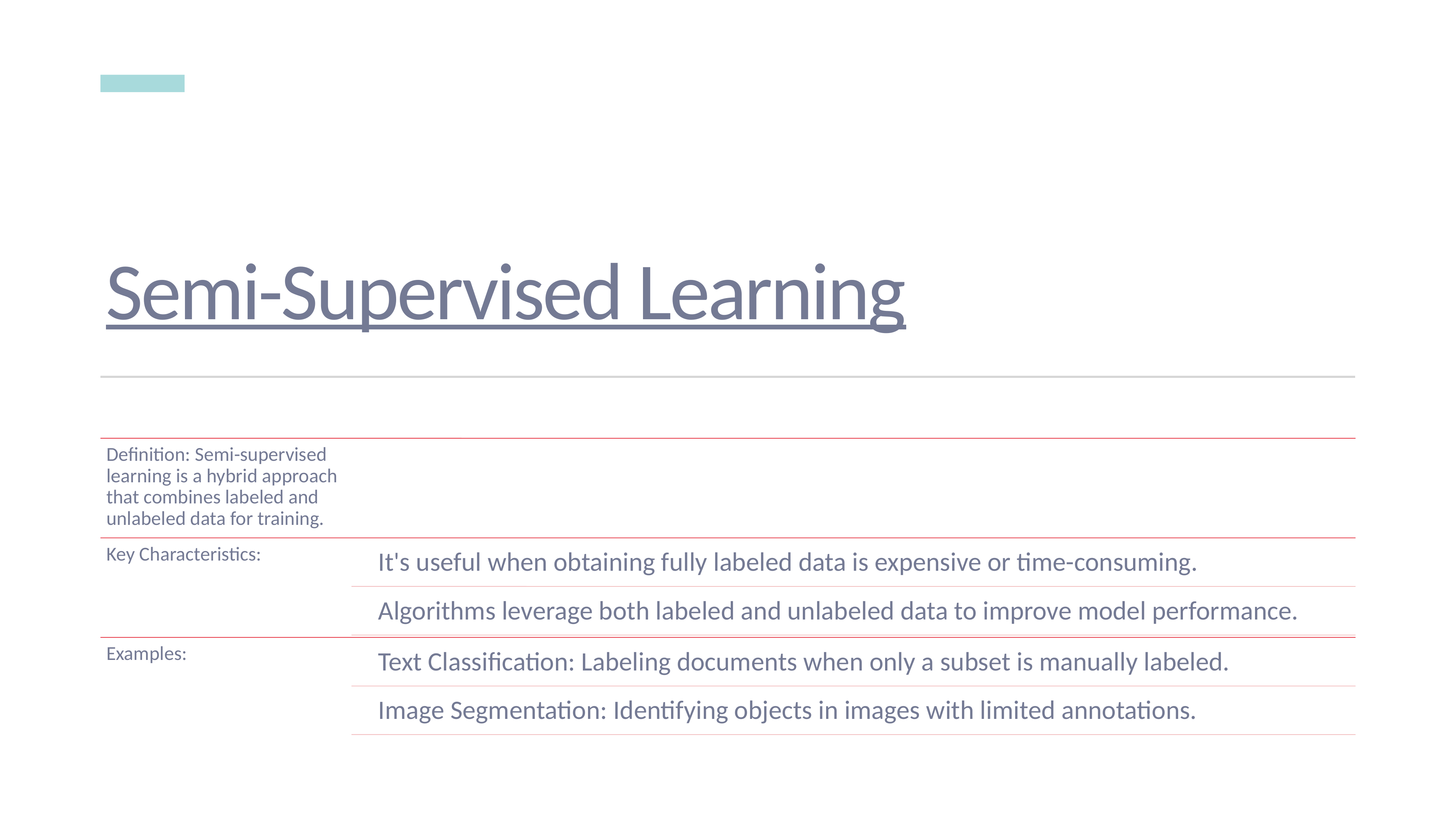

Semi-Supervised Learning

Definition: Semi-supervised learning is a hybrid approach that combines labeled and unlabeled data for training.
Key Characteristics:
It's useful when obtaining fully labeled data is expensive or time-consuming.
Algorithms leverage both labeled and unlabeled data to improve model performance.
Examples:
Text Classification: Labeling documents when only a subset is manually labeled.
Image Segmentation: Identifying objects in images with limited annotations.